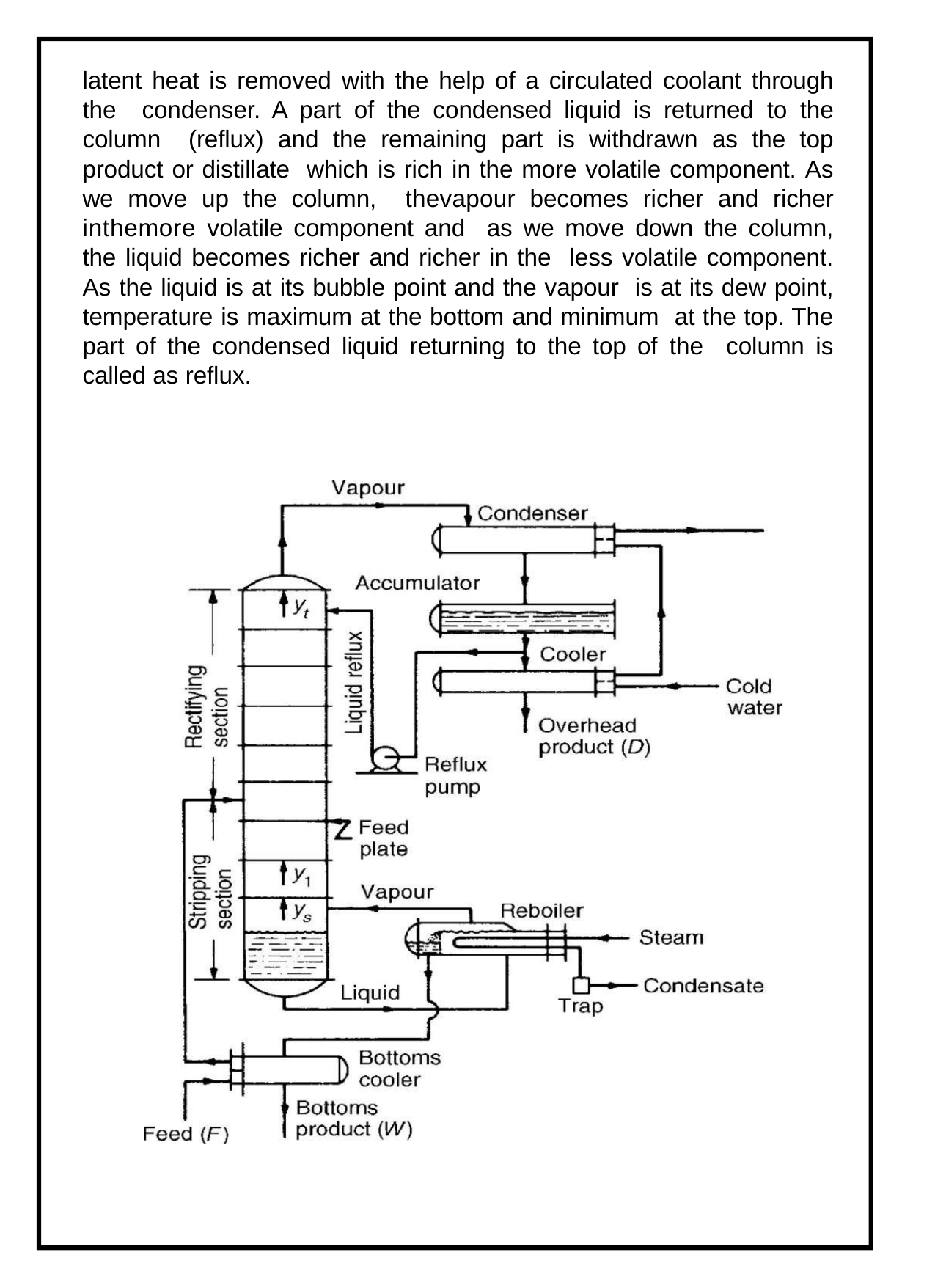

latent heat is removed with the help of a circulated coolant through the  condenser. A part of the condensed liquid is returned to the column  (reflux) and the remaining part is withdrawn as the top product or distillate  which is rich in the more volatile component. As we move up the column,  thevapour becomes richer and richer inthemore volatile component and  as we move down the column, the liquid becomes richer and richer in the  less volatile component. As the liquid is at its bubble point and the vapour  is at its dew point, temperature is maximum at the bottom and minimum  at the top. The part of the condensed liquid returning to the top of the  column is called as reflux.